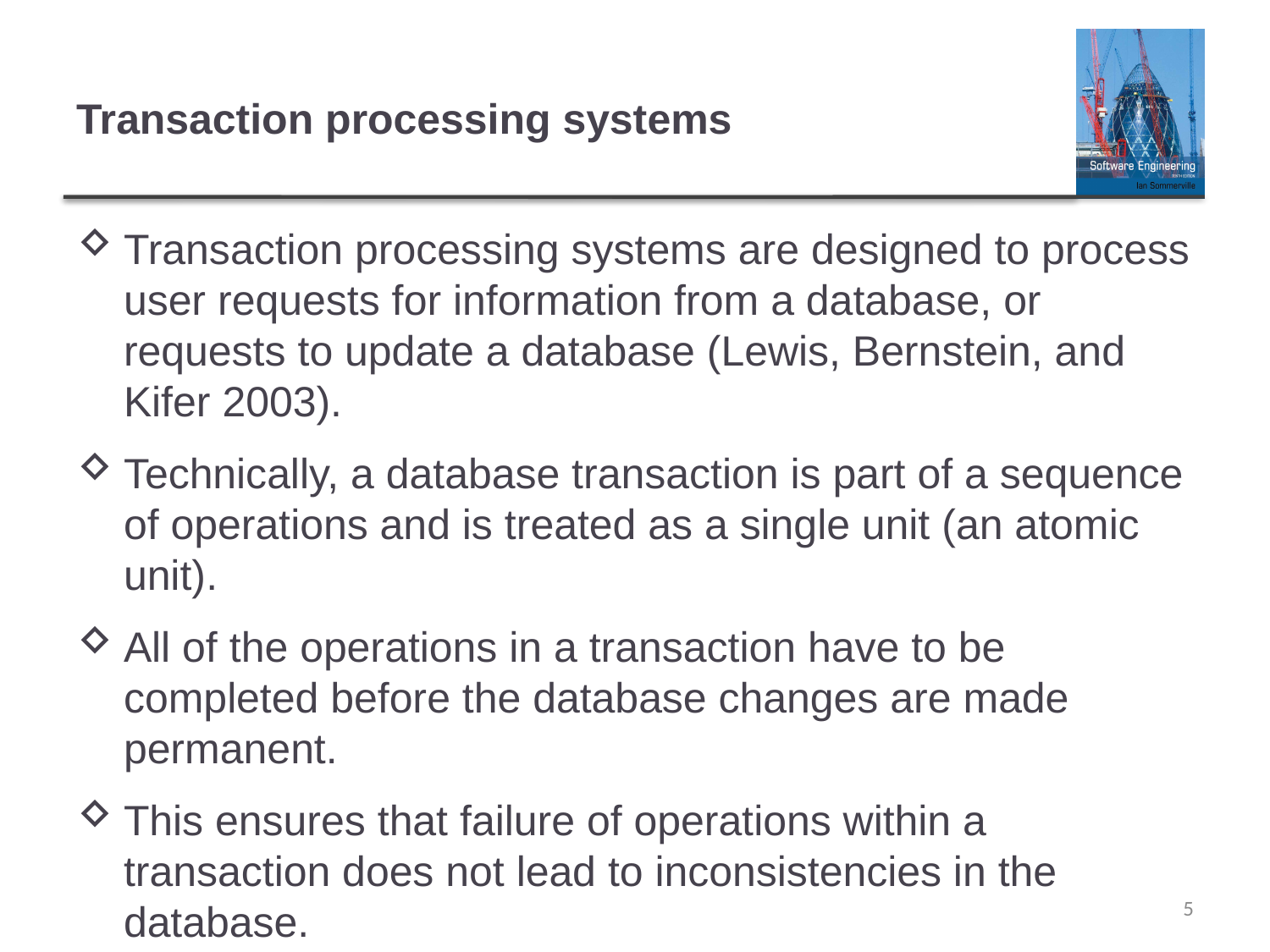

# Transaction processing systems
Transaction processing systems are designed to process user requests for information from a database, or requests to update a database (Lewis, Bernstein, and Kifer 2003).
Technically, a database transaction is part of a sequence of operations and is treated as a single unit (an atomic unit).
All of the operations in a transaction have to be completed before the database changes are made permanent.
This ensures that failure of operations within a transaction does not lead to inconsistencies in the database.
5